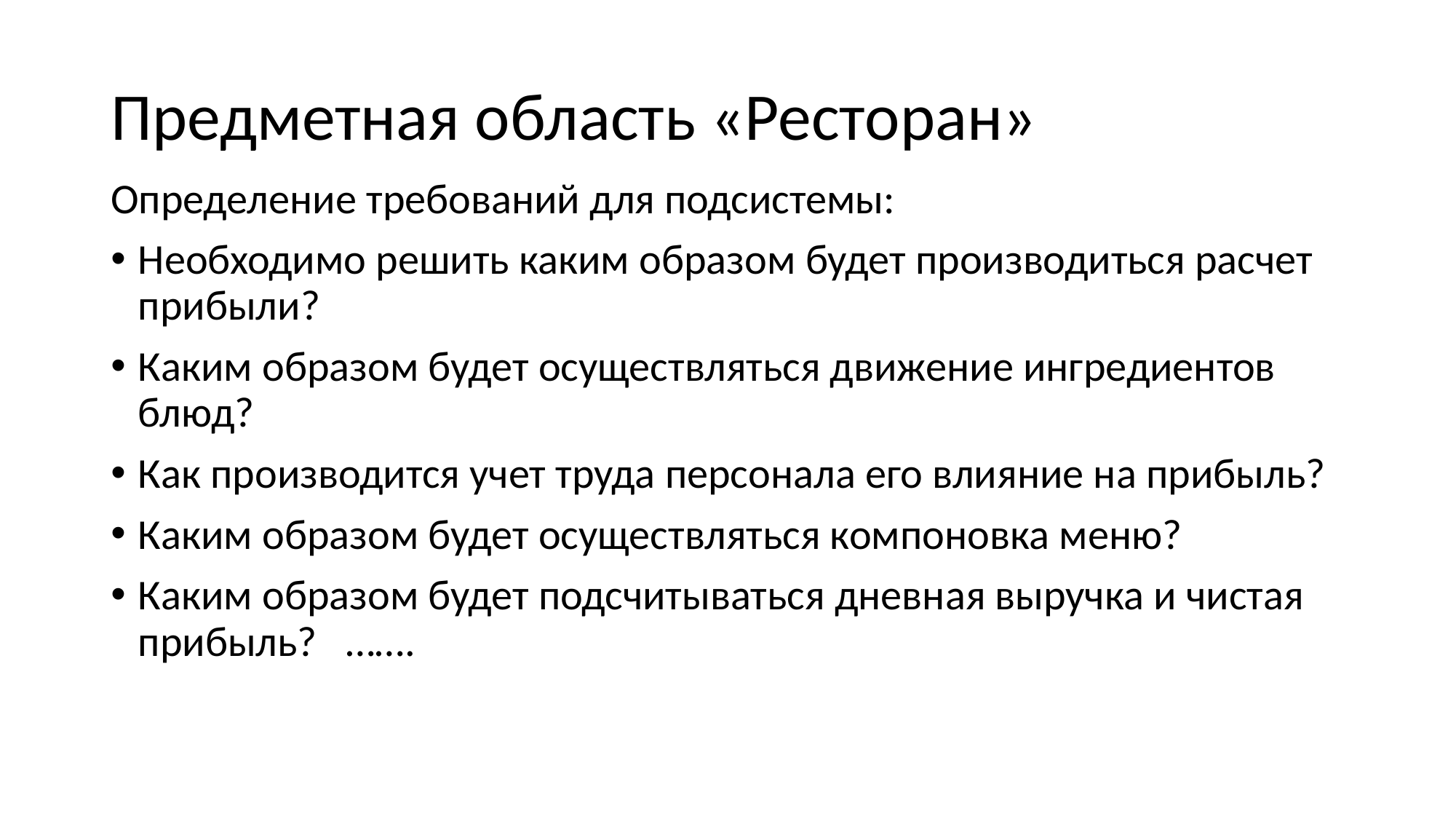

# Предметная область «Ресторан»
Определение требований для подсистемы:
Необходимо решить каким образом будет производиться расчет прибыли?
Каким образом будет осуществляться движение ингредиентов блюд?
Как производится учет труда персонала его влияние на прибыль?
Каким образом будет осуществляться компоновка меню?
Каким образом будет подсчитываться дневная выручка и чистая прибыль?   …….